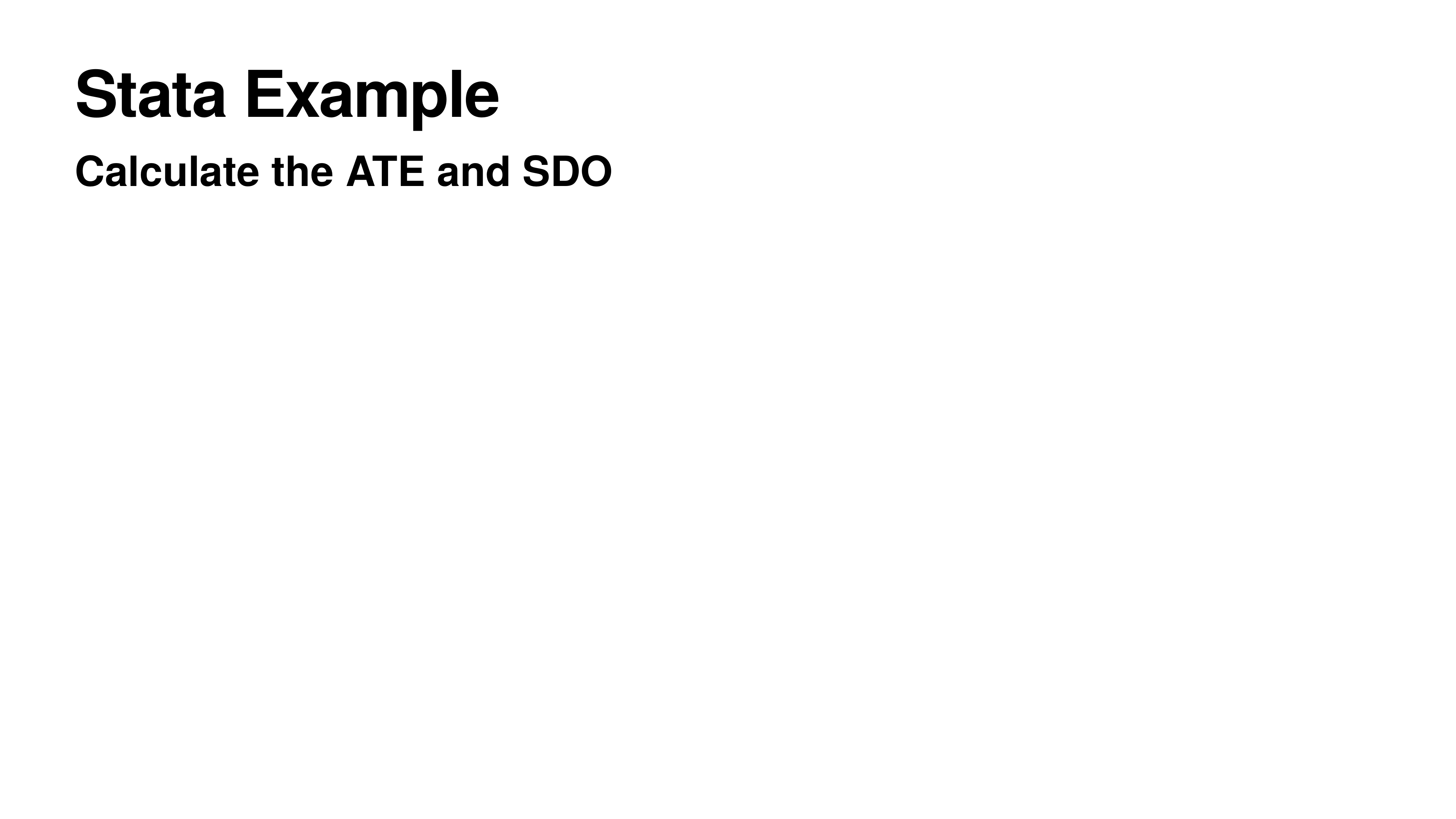

# Stata Example
Calculate the ATE and SDO
35